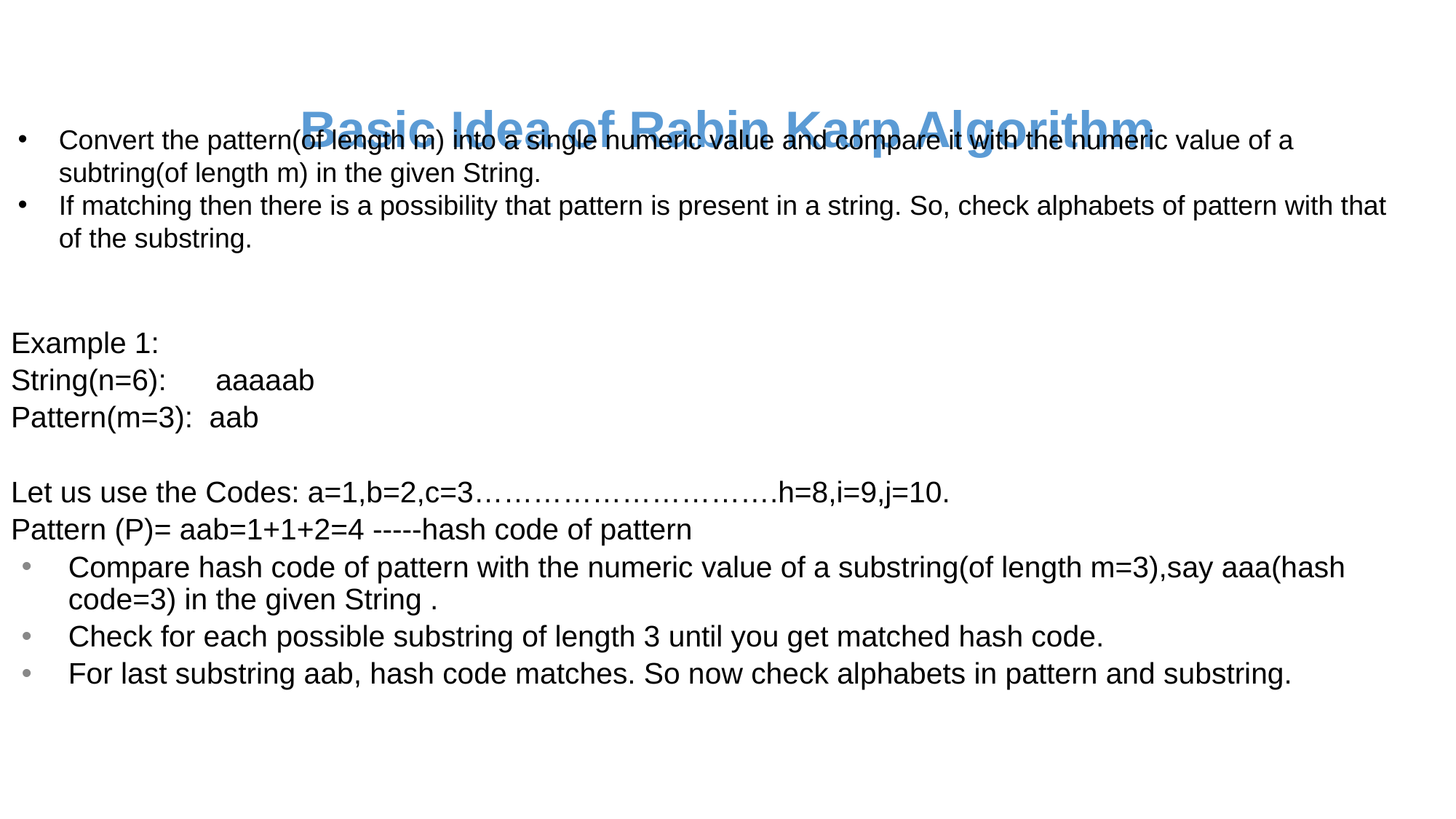

Basic Idea of Rabin Karp Algorithm

Example 1:
String(n=6):      aaaaab
Pattern(m=3):  aab

Let us use the Codes: a=1,b=2,c=3………………………….h=8,i=9,j=10.
Pattern (P)= aab=1+1+2=4 -----hash code of pattern
Compare hash code of pattern with the numeric value of a substring(of length m=3),say aaa(hash code=3) in the given String .
Check for each possible substring of length 3 until you get matched hash code.
For last substring aab, hash code matches. So now check alphabets in pattern and substring.

Convert the pattern(of length m) into a single numeric value and compare it with the numeric value of a subtring(of length m) in the given String.
If matching then there is a possibility that pattern is present in a string. So, check alphabets of pattern with that of the substring.